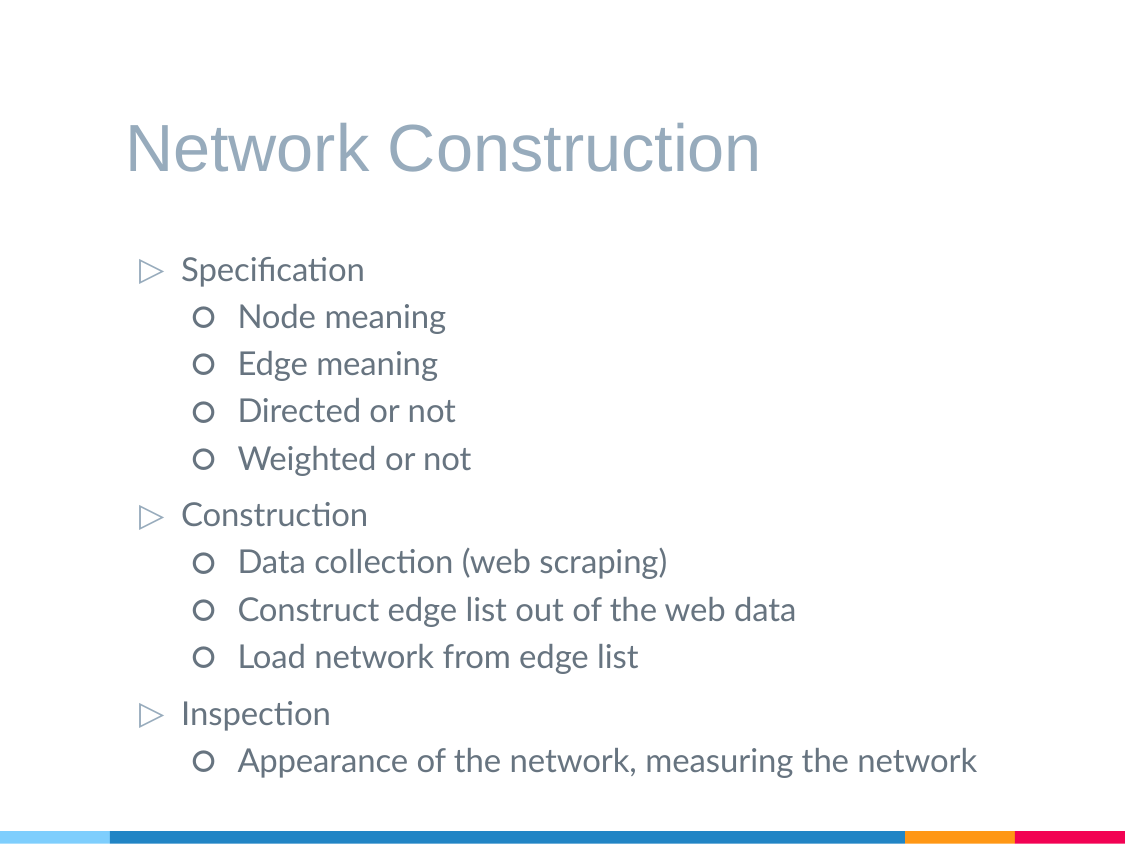

# Network Construction
Specification
Node meaning
Edge meaning
Directed or not
Weighted or not
Construction
Data collection (web scraping)
Construct edge list out of the web data
Load network from edge list
Inspection
Appearance of the network, measuring the network